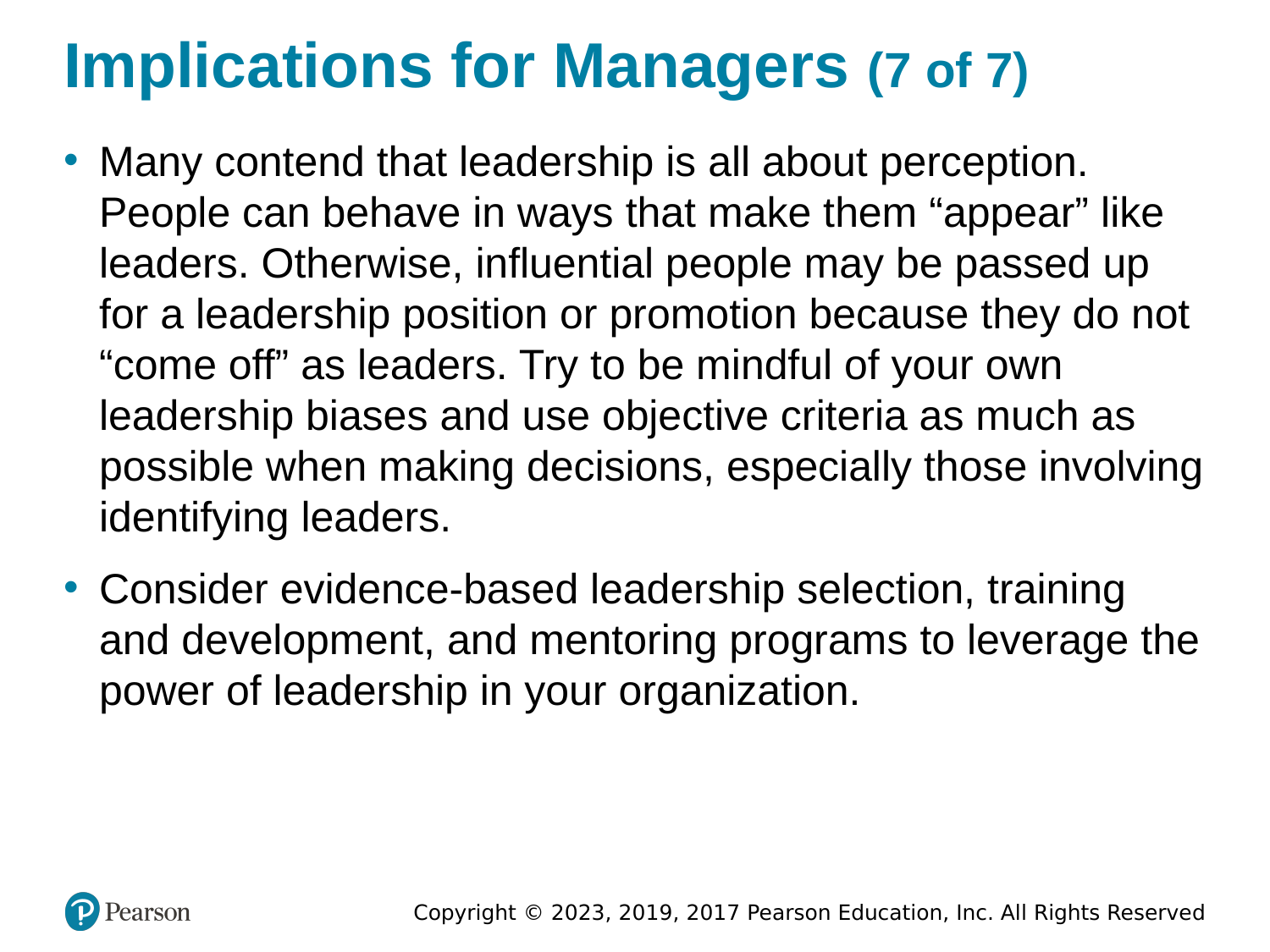

# Implications for Managers (7 of 7)
Many contend that leadership is all about perception. People can behave in ways that make them “appear” like leaders. Otherwise, influential people may be passed up for a leadership position or promotion because they do not “come off” as leaders. Try to be mindful of your own leadership biases and use objective criteria as much as possible when making decisions, especially those involving identifying leaders.
Consider evidence-based leadership selection, training and development, and mentoring programs to leverage the power of leadership in your organization.